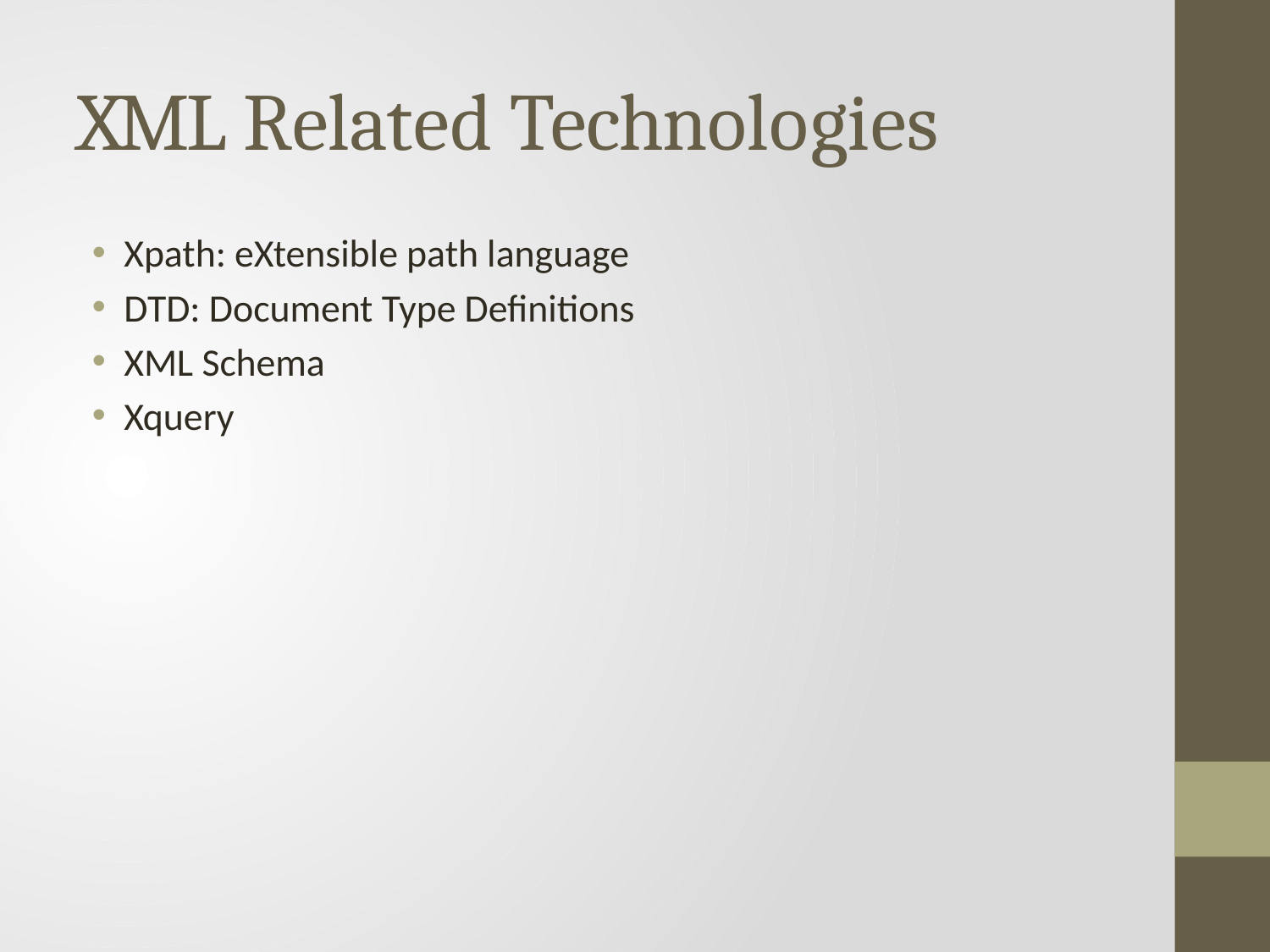

# XML Related Technologies
Xpath: eXtensible path language
DTD: Document Type Definitions
XML Schema
Xquery